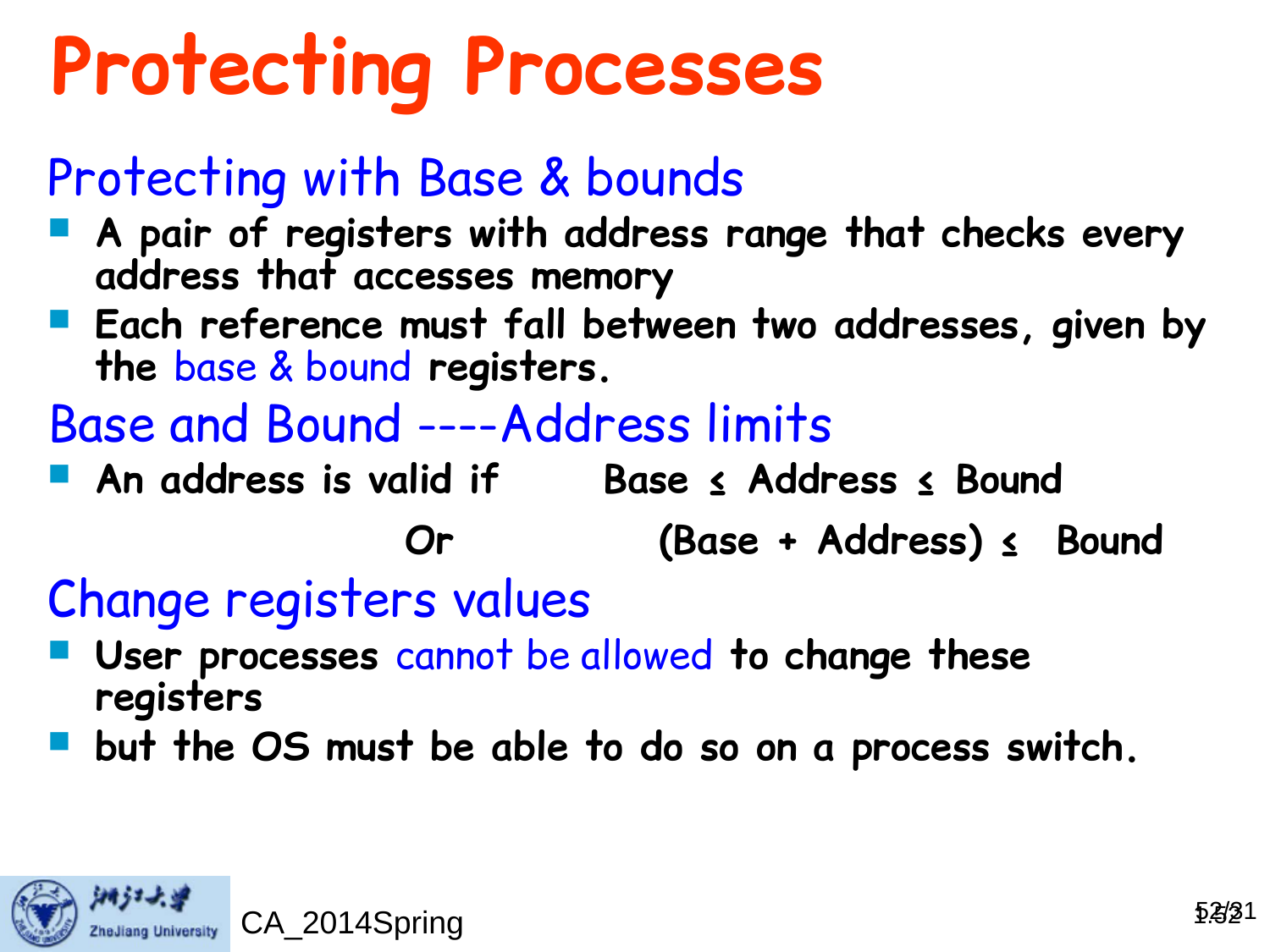

# Protecting Processes
Protecting with Base & bounds
A pair of registers with address range that checks every address that accesses memory
Each reference must fall between two addresses, given by the base & bound registers.
Base and Bound ----Address limits
An address is valid if	Base ≤ Address ≤ Bound
			Or		(Base + Address) ≤  Bound
Change registers values
User processes cannot be allowed to change these registers
but the OS must be able to do so on a process switch.